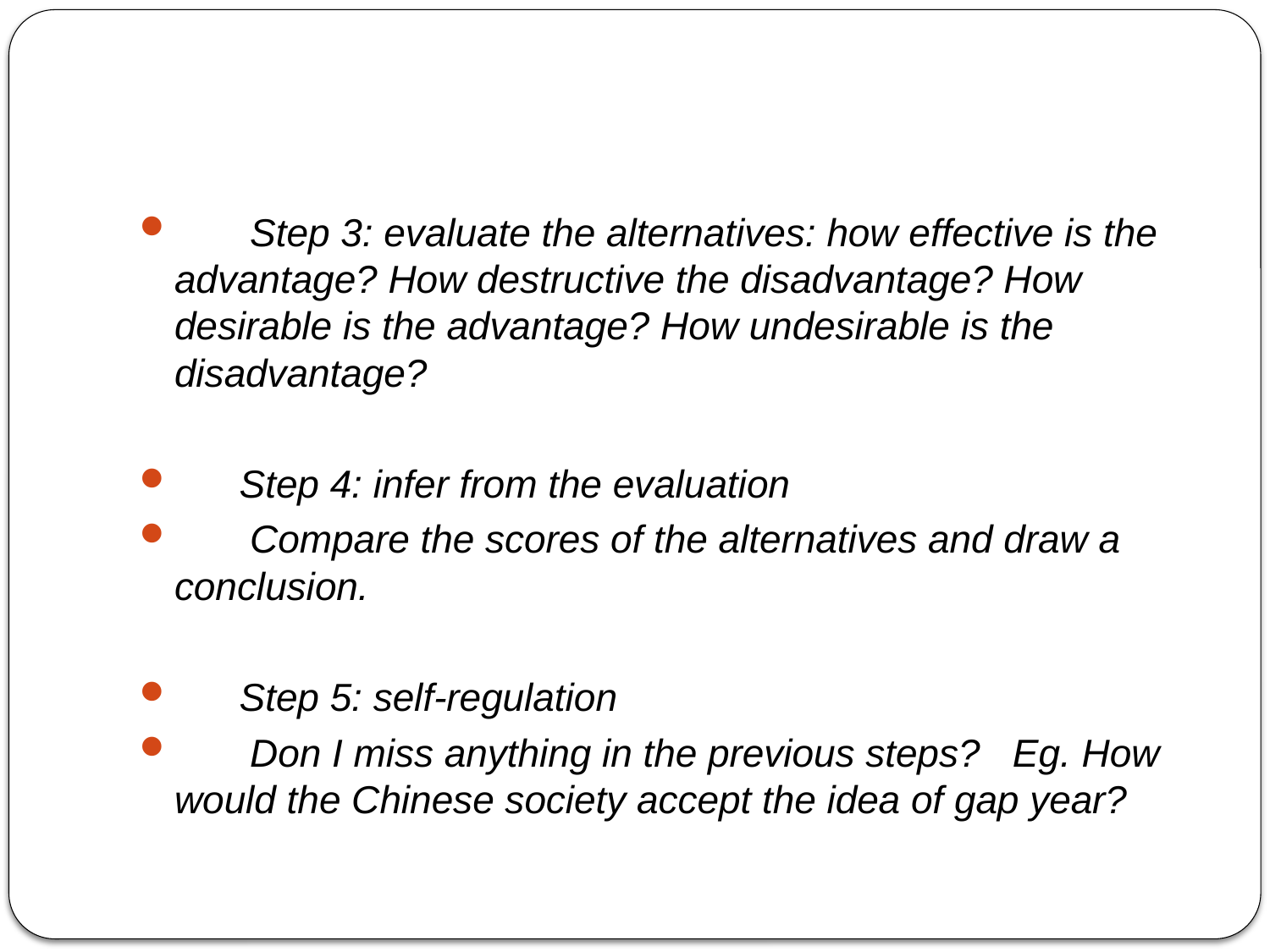

#
       Step 3: evaluate the alternatives: how effective is the advantage? How destructive the disadvantage? How desirable is the advantage? How undesirable is the disadvantage?

      Step 4: infer from the evaluation
       Compare the scores of the alternatives and draw a conclusion.

      Step 5: self-regulation
       Don I miss anything in the previous steps?   Eg. How would the Chinese society accept the idea of gap year?